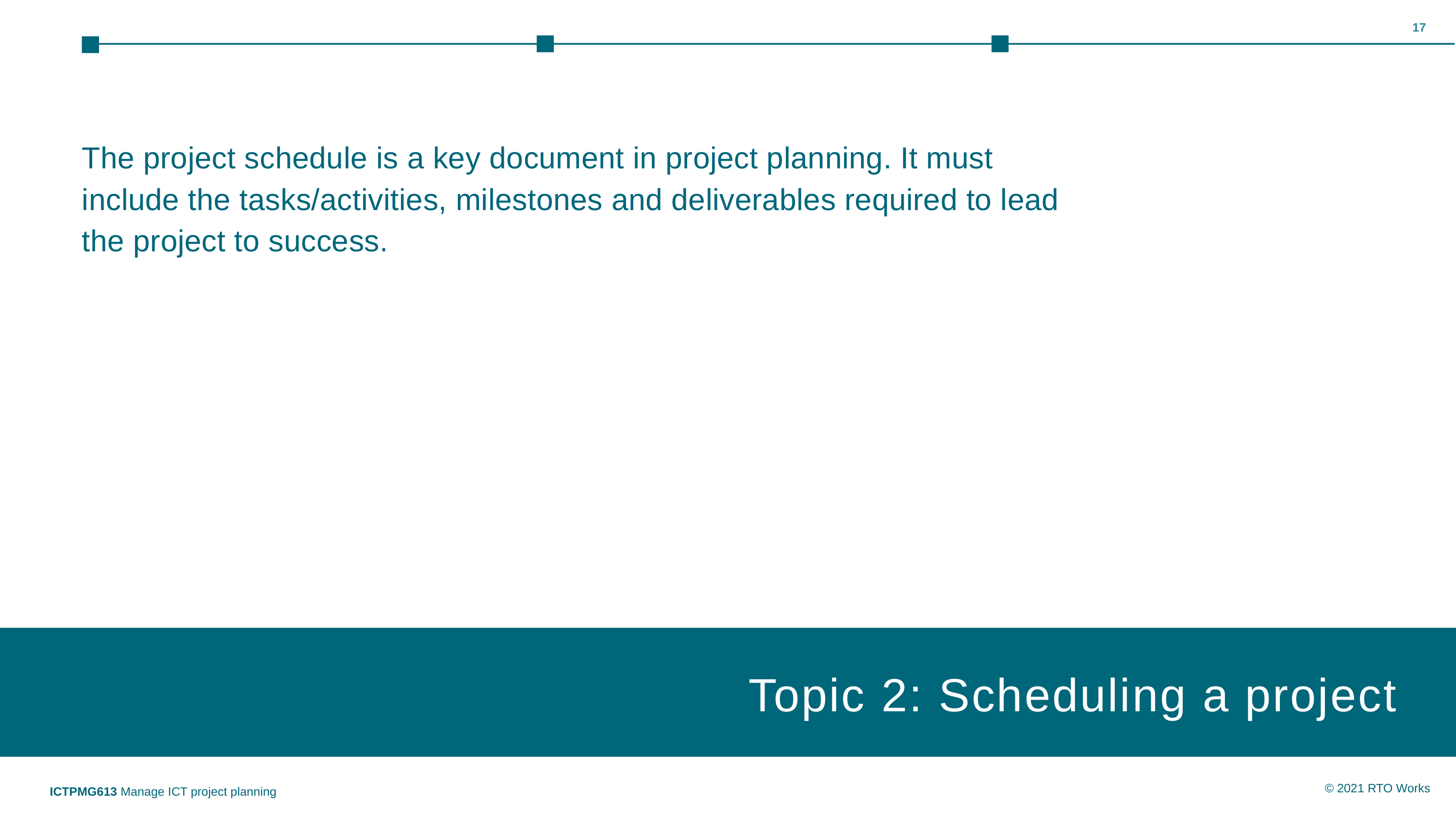

17

The project schedule is a key document in project planning. It must include the tasks/activities, milestones and deliverables required to lead the project to success.

Topic 2: Scheduling a project
Topic 1: Insert topic title
ICTPMG613 Manage ICT project planning
© 2021 RTO Works